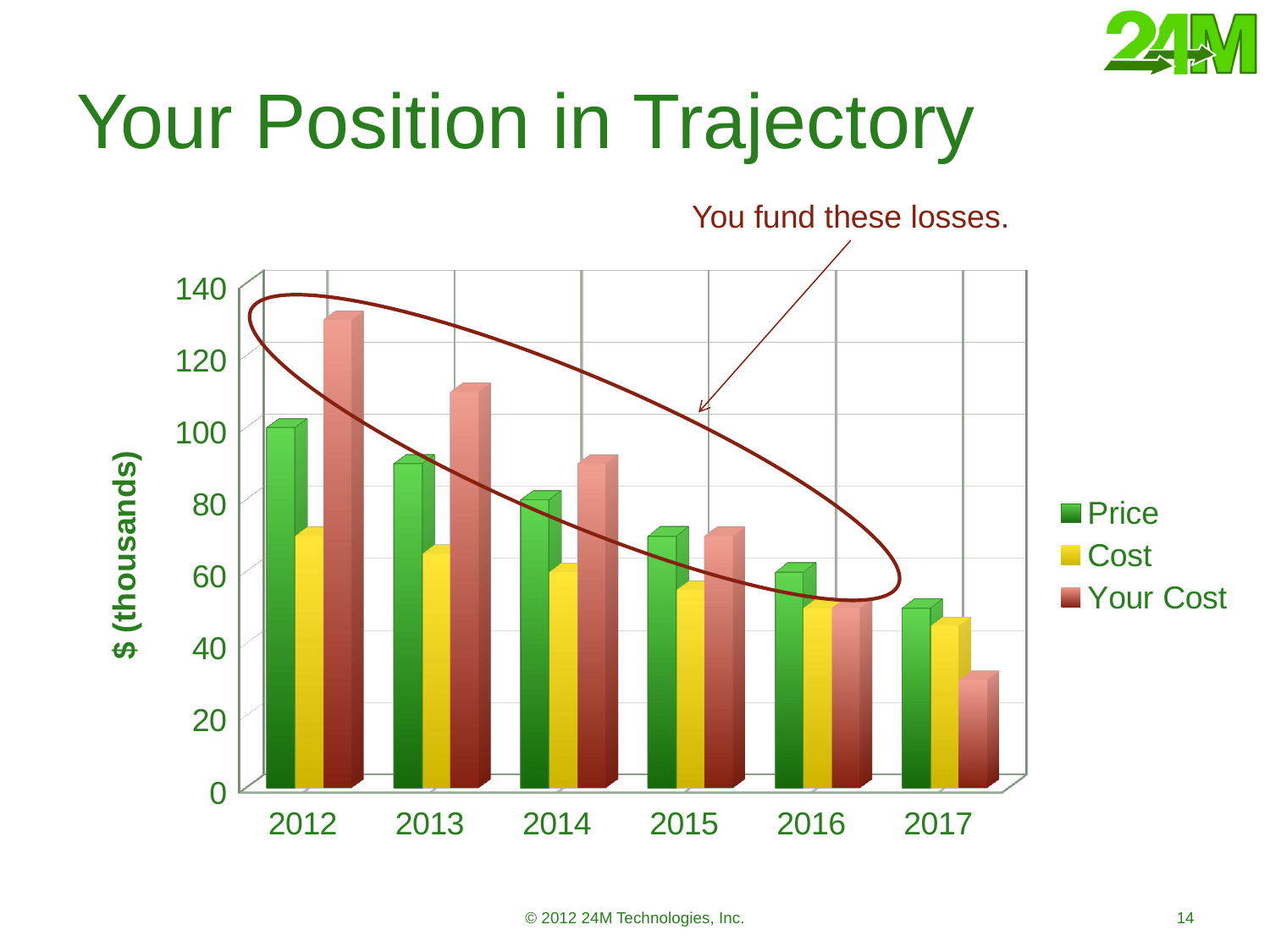

# Your Position in Trajectory
You fund these losses.

[unsupported chart]

© 2012 24M Technologies, Inc.
14